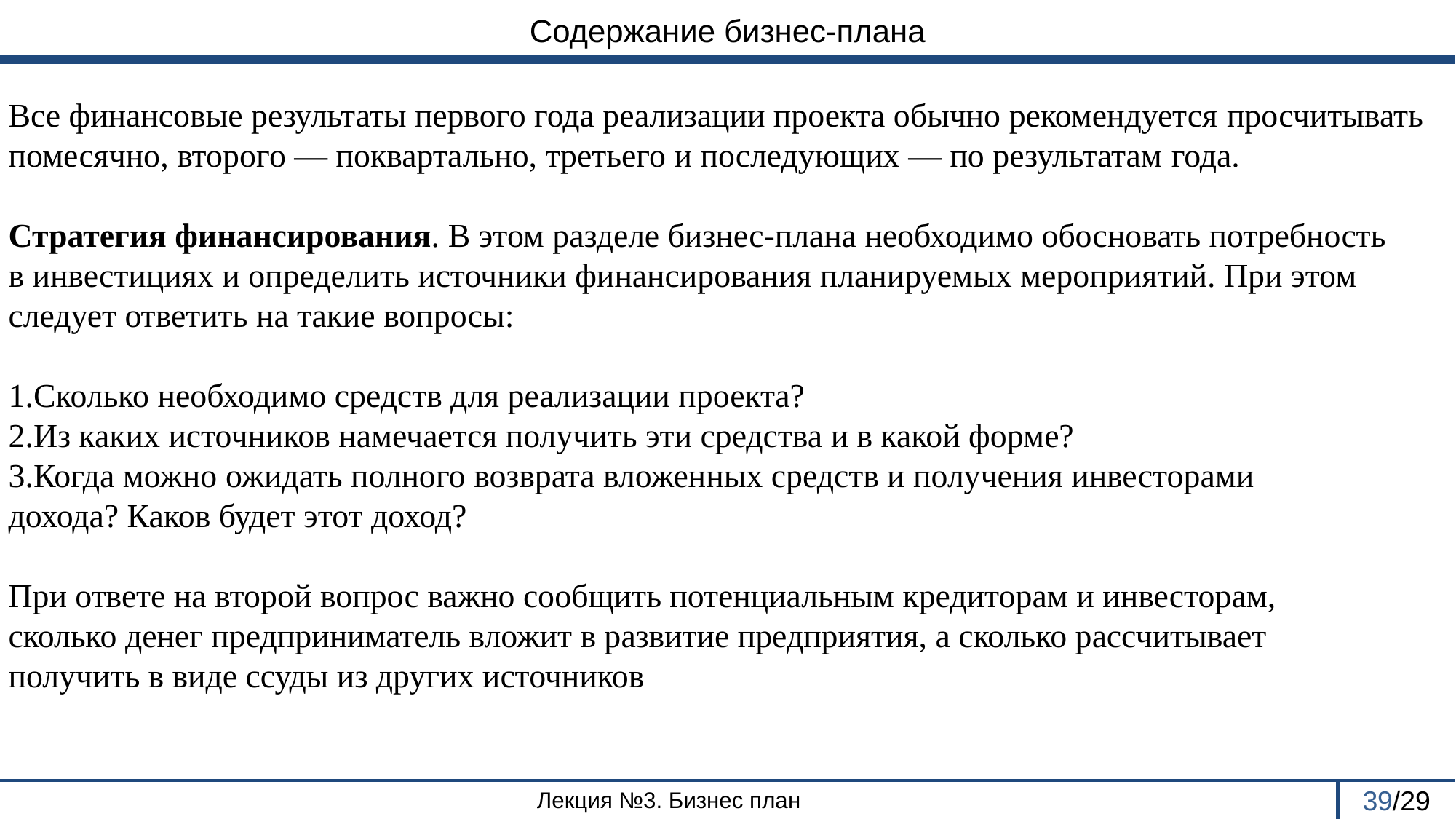

Содержание бизнес-плана
# Все финансовые результаты первого года реализации проекта обычно рекомендуется просчитывать помесячно, второго — поквартально, третьего и последующих — по результатам года. Стратегия финансирования. В этом разделе бизнес-плана необходимо обосновать потребность в инвестициях и определить источники финансирования планируемых мероприятий. При этом следует ответить на такие вопросы: 1.Сколько необходимо средств для реализации проекта? 2.Из каких источников намечается получить эти средства и в какой форме? 3.Когда можно ожидать полного возврата вложенных средств и получения инвесторами дохода? Каков будет этот доход? При ответе на второй вопрос важно сообщить потенциальным кредиторам и инвесторам, сколько денег предприниматель вложит в развитие предприятия, а сколько рассчитывает получить в виде ссуды из других источников
39/29
Лекция №3. Бизнес план